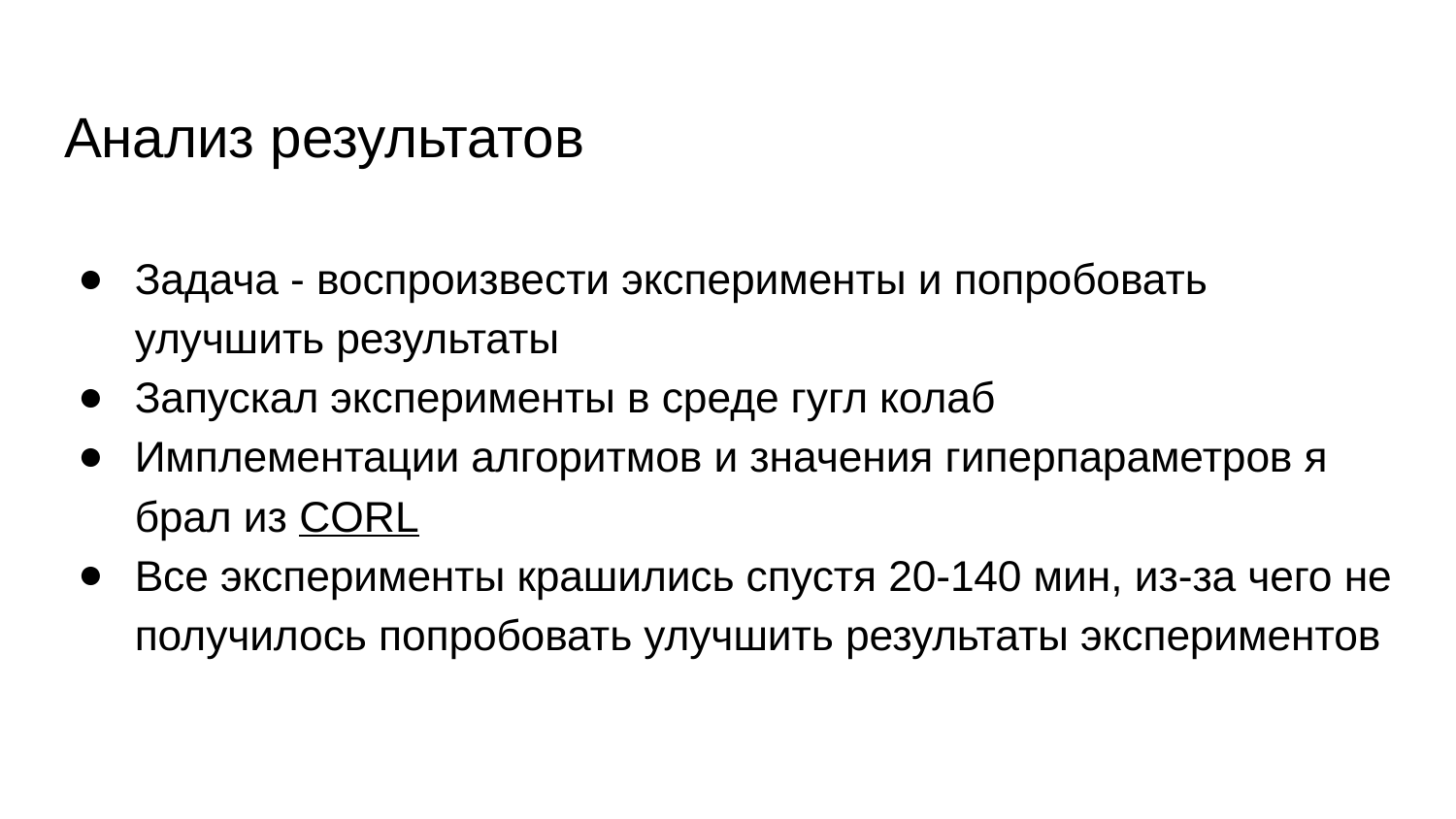

# Анализ результатов
Задача - воспроизвести эксперименты и попробовать улучшить результаты
Запускал эксперименты в среде гугл колаб
Имплементации алгоритмов и значения гиперпараметров я брал из CORL
Все эксперименты крашились спустя 20-140 мин, из-за чего не получилось попробовать улучшить результаты экспериментов